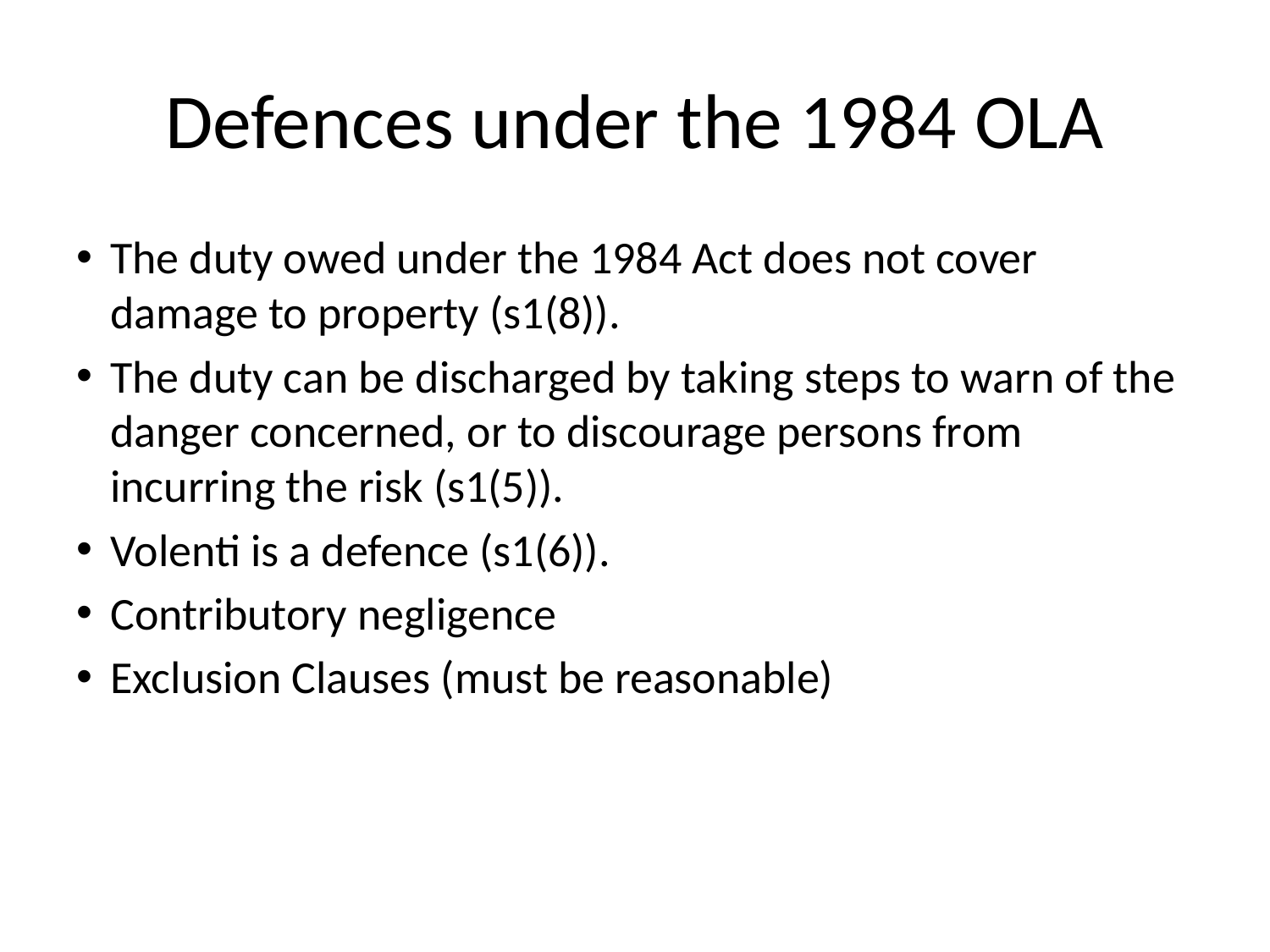

# Defences under the 1984 OLA
The duty owed under the 1984 Act does not cover damage to property (s1(8)).
The duty can be discharged by taking steps to warn of the danger concerned, or to discourage persons from incurring the risk (s1(5)).
Volenti is a defence (s1(6)).
Contributory negligence
Exclusion Clauses (must be reasonable)